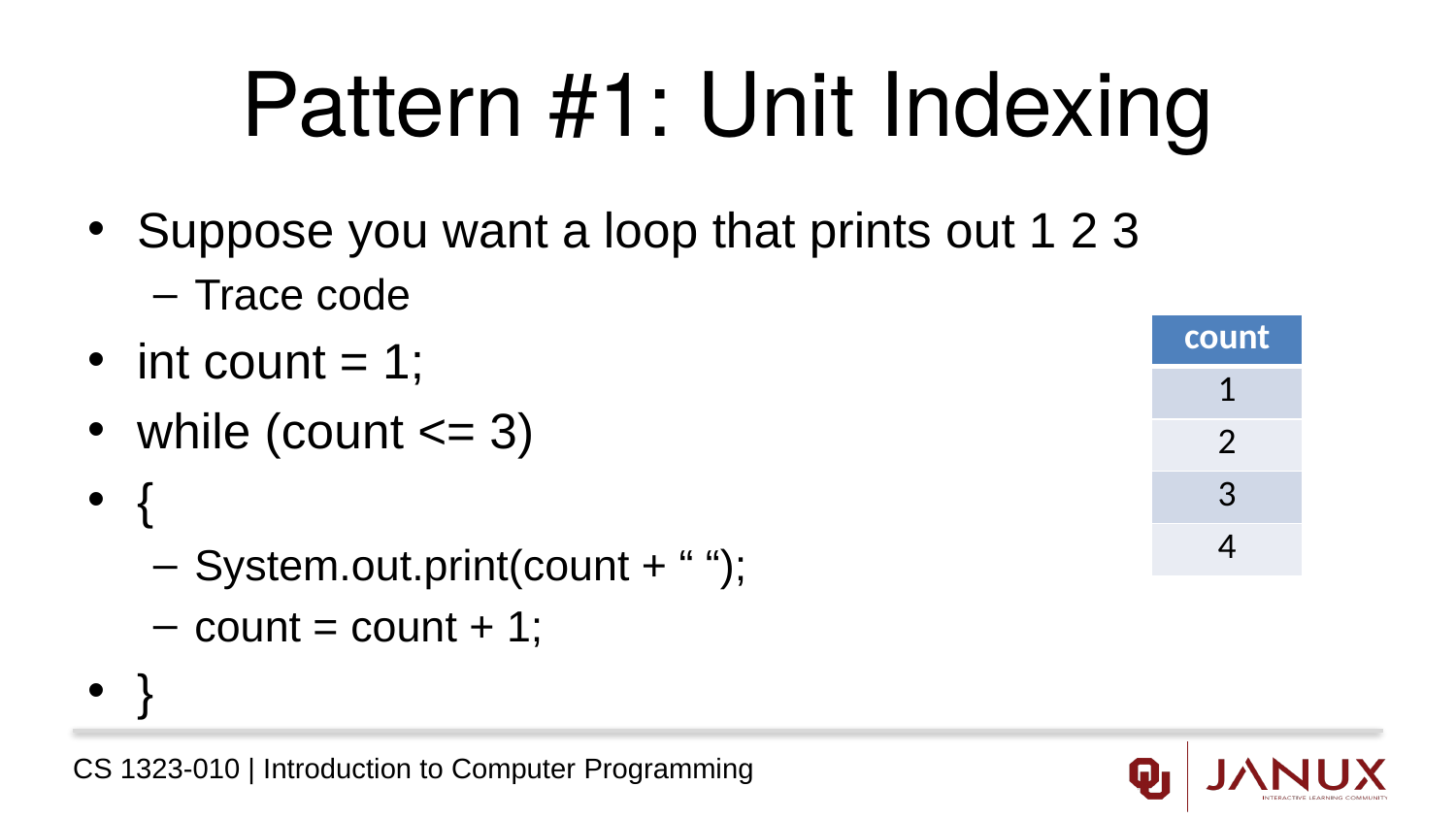

# Pattern #1: Unit Indexing
Suppose you want a loop that prints out 1 2 3
Trace code
int count = 1;
while (count <= 3)
{
System.out.print(count + “ “);
count = count + 1;
}

| count |
| --- |
| 1 |
| 2 |
| 3 |
| 4 |